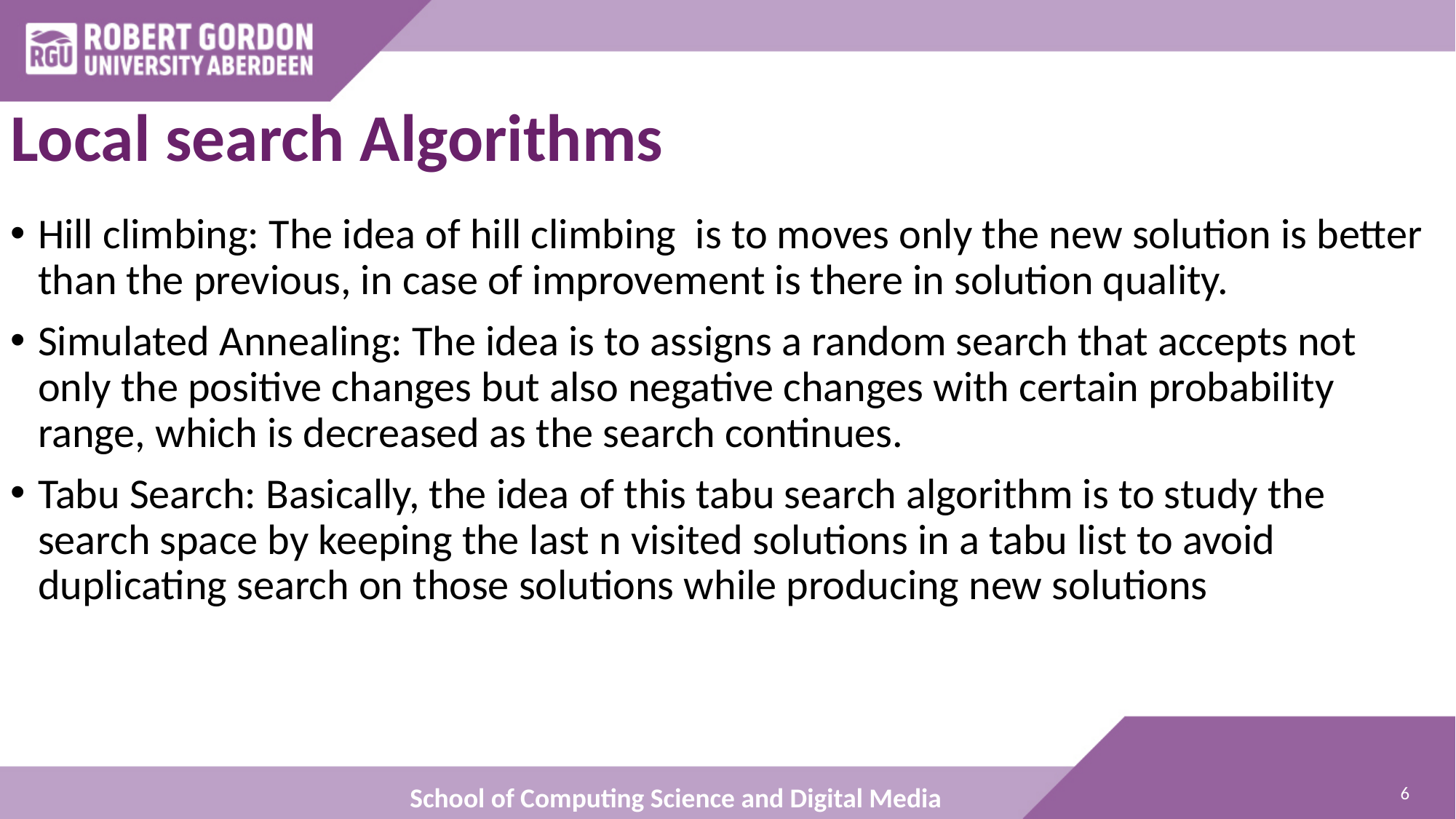

# Local search Algorithms
Hill climbing: The idea of hill climbing  is to moves only the new solution is better than the previous, in case of improvement is there in solution quality.
Simulated Annealing: The idea is to assigns a random search that accepts not only the positive changes but also negative changes with certain probability range, which is decreased as the search continues.
Tabu Search: Basically, the idea of this tabu search algorithm is to study the search space by keeping the last n visited solutions in a tabu list to avoid duplicating search on those solutions while producing new solutions
6